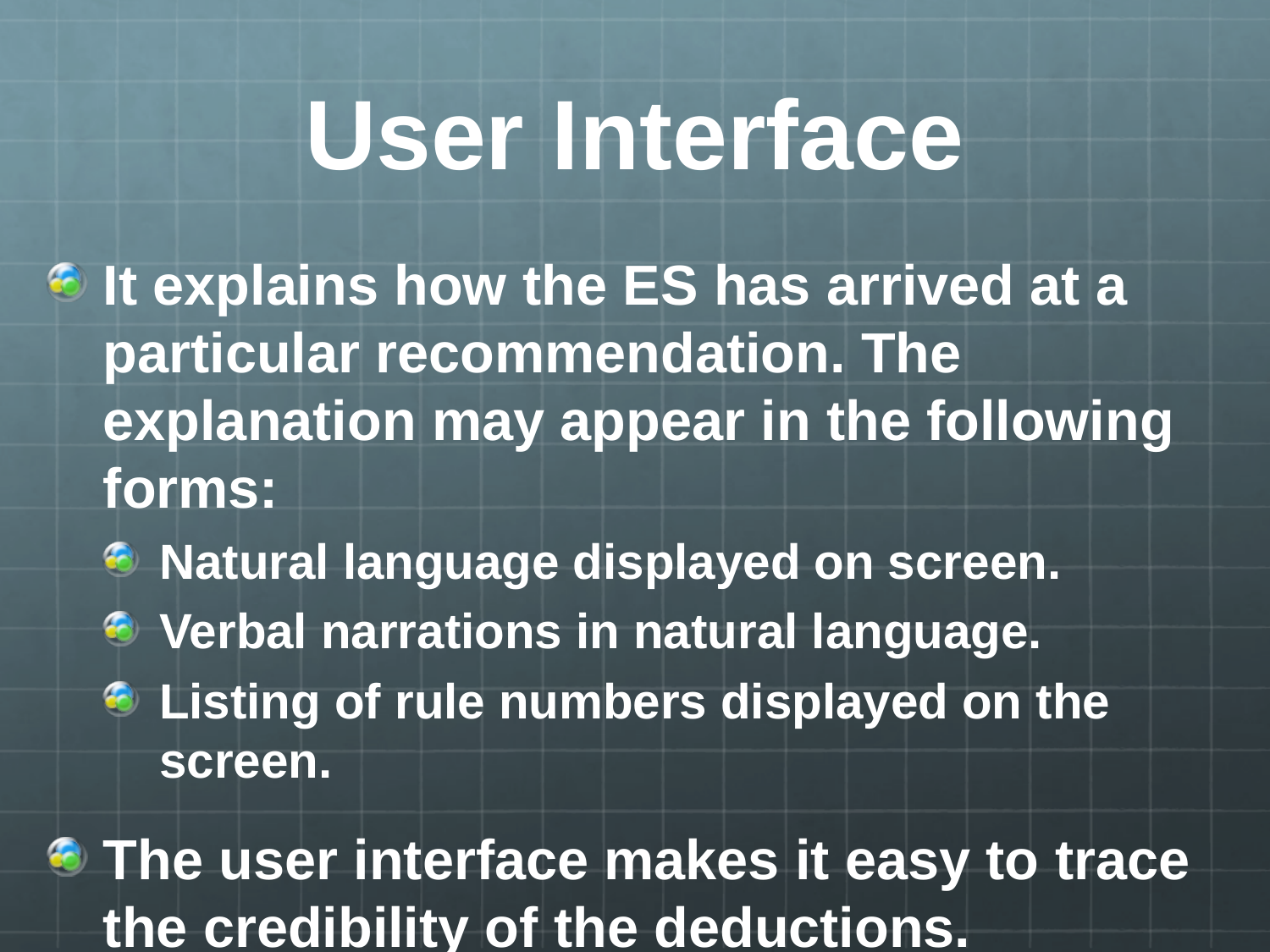

# User Interface
It explains how the ES has arrived at a particular recommendation. The explanation may appear in the following forms:
Natural language displayed on screen.
Verbal narrations in natural language.
Listing of rule numbers displayed on the screen.
The user interface makes it easy to trace the credibility of the deductions.